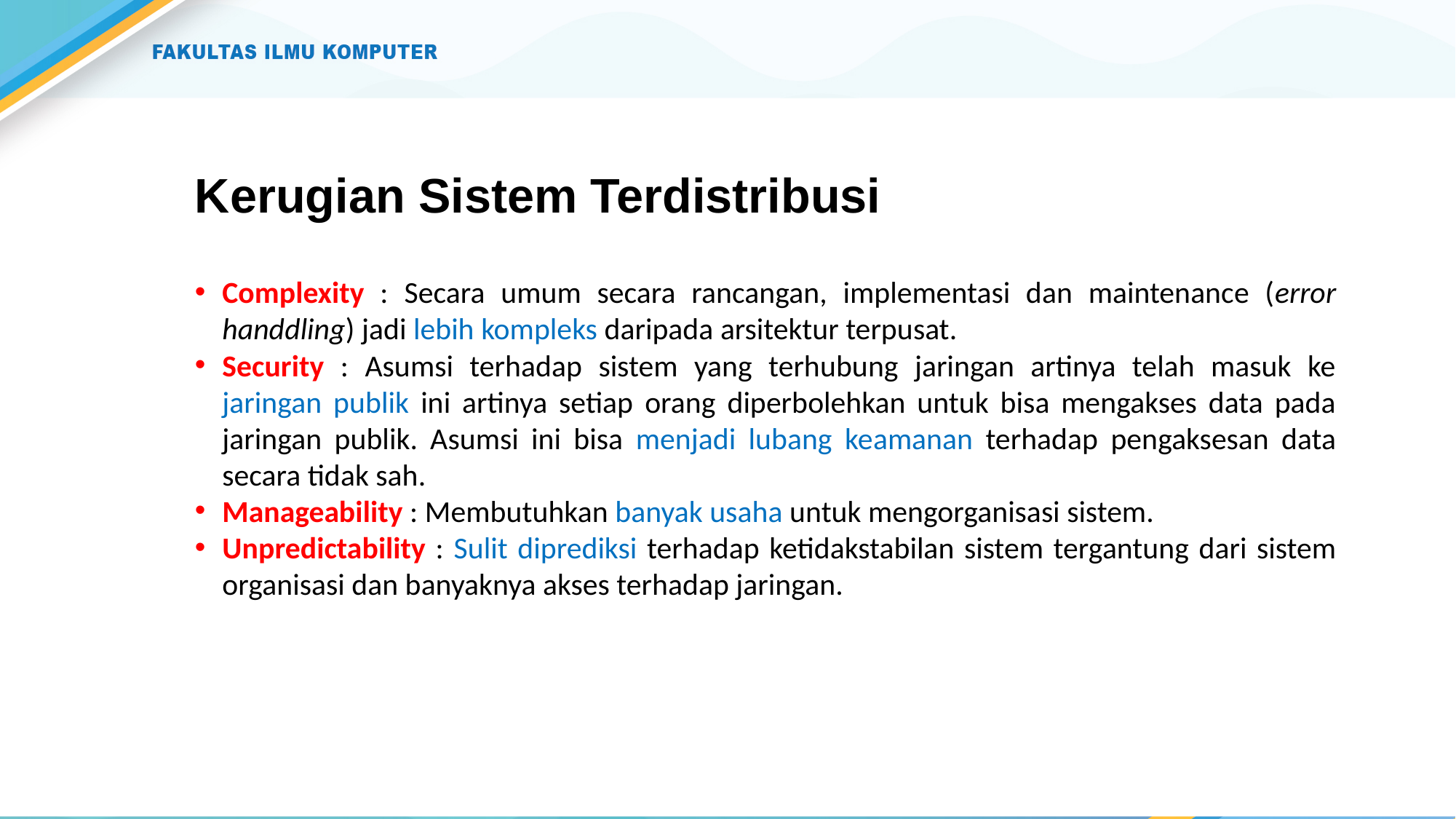

# Kerugian Sistem Terdistribusi
Complexity : Secara umum secara rancangan, implementasi dan maintenance (error handdling) jadi lebih kompleks daripada arsitektur terpusat.
Security : Asumsi terhadap sistem yang terhubung jaringan artinya telah masuk ke jaringan publik ini artinya setiap orang diperbolehkan untuk bisa mengakses data pada jaringan publik. Asumsi ini bisa menjadi lubang keamanan terhadap pengaksesan data secara tidak sah.
Manageability : Membutuhkan banyak usaha untuk mengorganisasi sistem.
Unpredictability : Sulit diprediksi terhadap ketidakstabilan sistem tergantung dari sistem organisasi dan banyaknya akses terhadap jaringan.